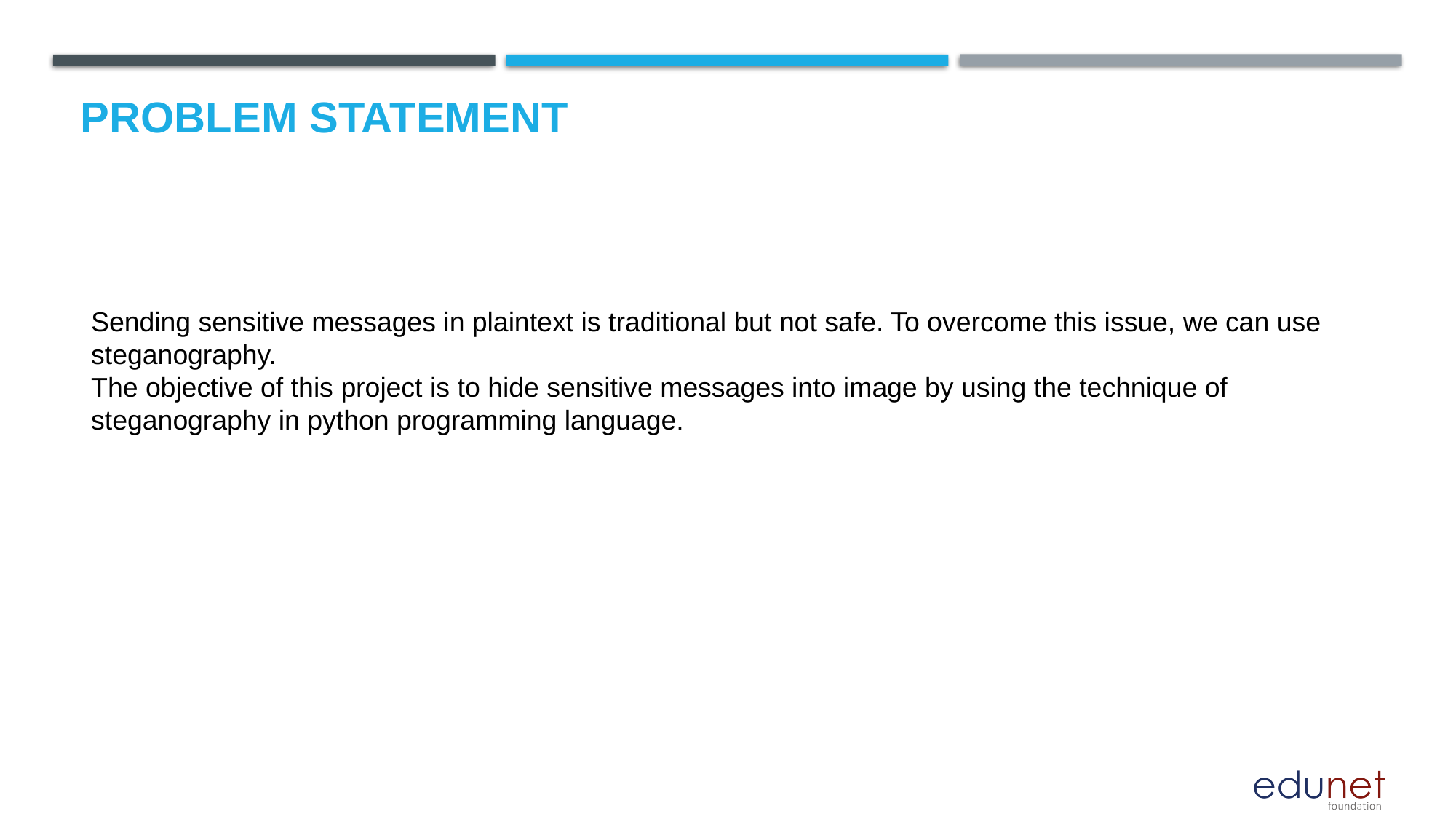

# Problem Statement
Sending sensitive messages in plaintext is traditional but not safe. To overcome this issue, we can use steganography.
The objective of this project is to hide sensitive messages into image by using the technique of steganography in python programming language.